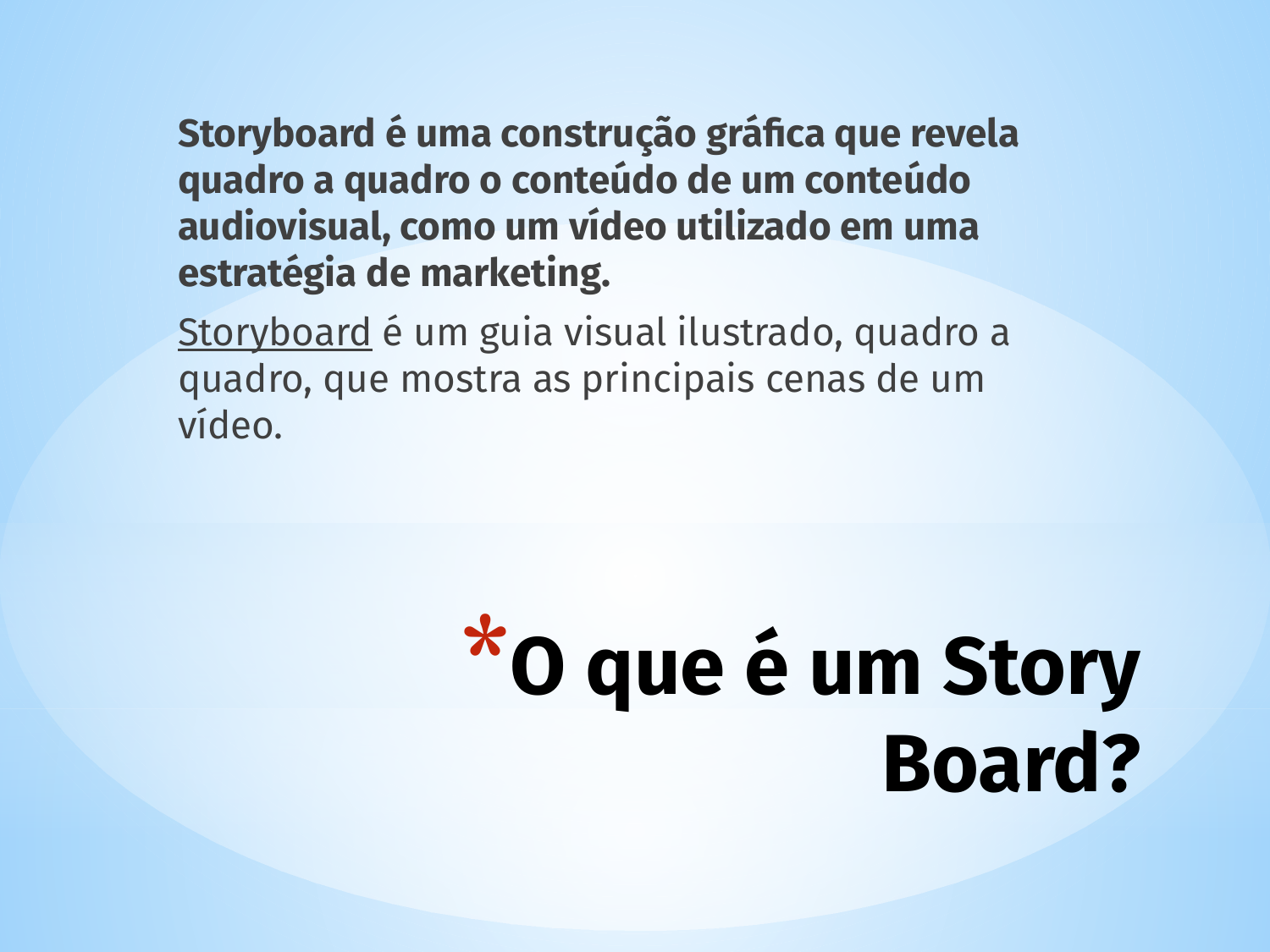

Storyboard é uma construção gráfica que revela quadro a quadro o conteúdo de um conteúdo audiovisual, como um vídeo utilizado em uma estratégia de marketing.
Storyboard é um guia visual ilustrado, quadro a quadro, que mostra as principais cenas de um vídeo.

# O que é um Story Board?